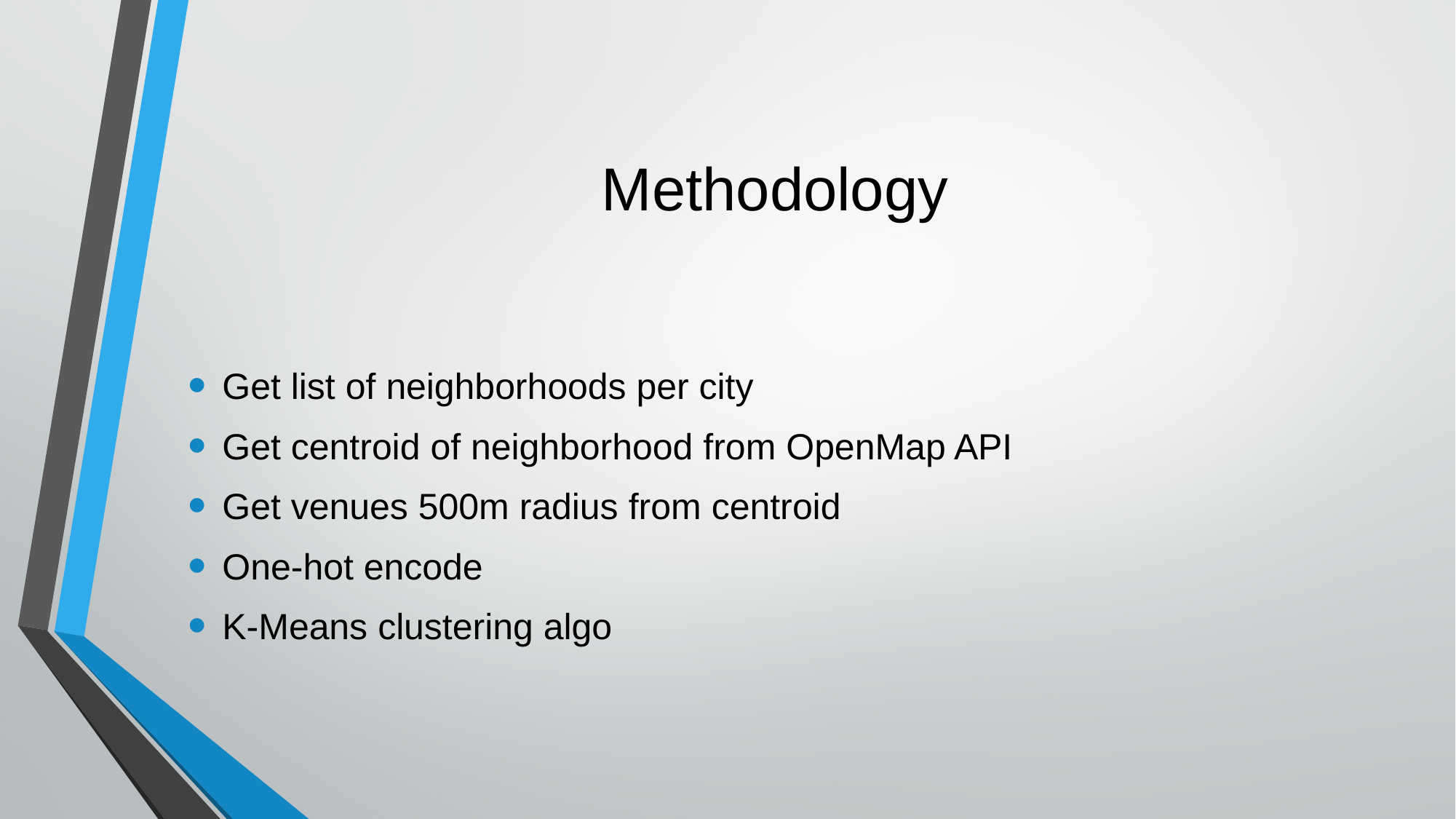

# Methodology
Get list of neighborhoods per city
Get centroid of neighborhood from OpenMap API
Get venues 500m radius from centroid
One-hot encode
K-Means clustering algo